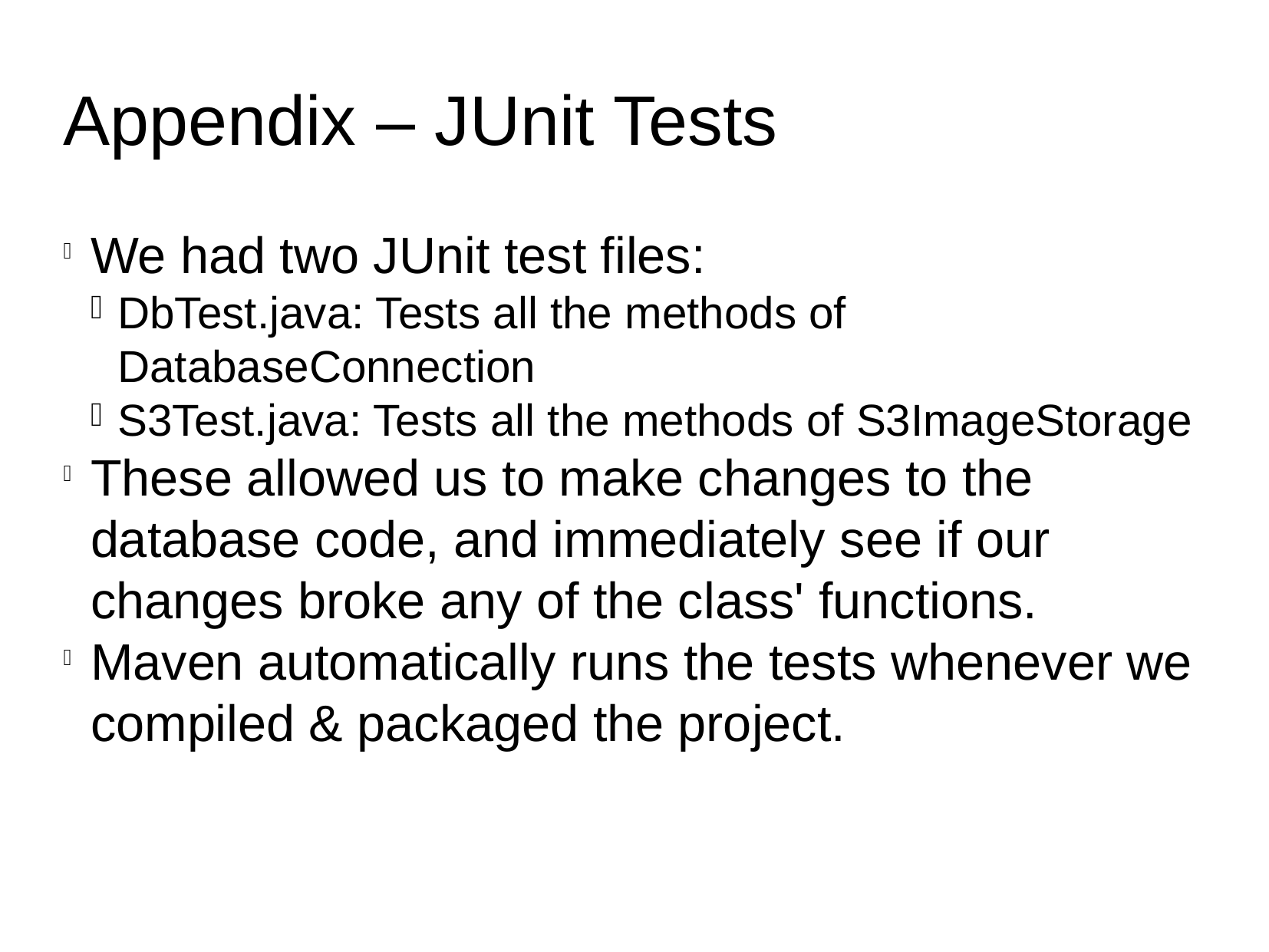

Appendix – JUnit Tests
We had two JUnit test files:
DbTest.java: Tests all the methods of DatabaseConnection
S3Test.java: Tests all the methods of S3ImageStorage
These allowed us to make changes to the database code, and immediately see if our changes broke any of the class' functions.
Maven automatically runs the tests whenever we compiled & packaged the project.